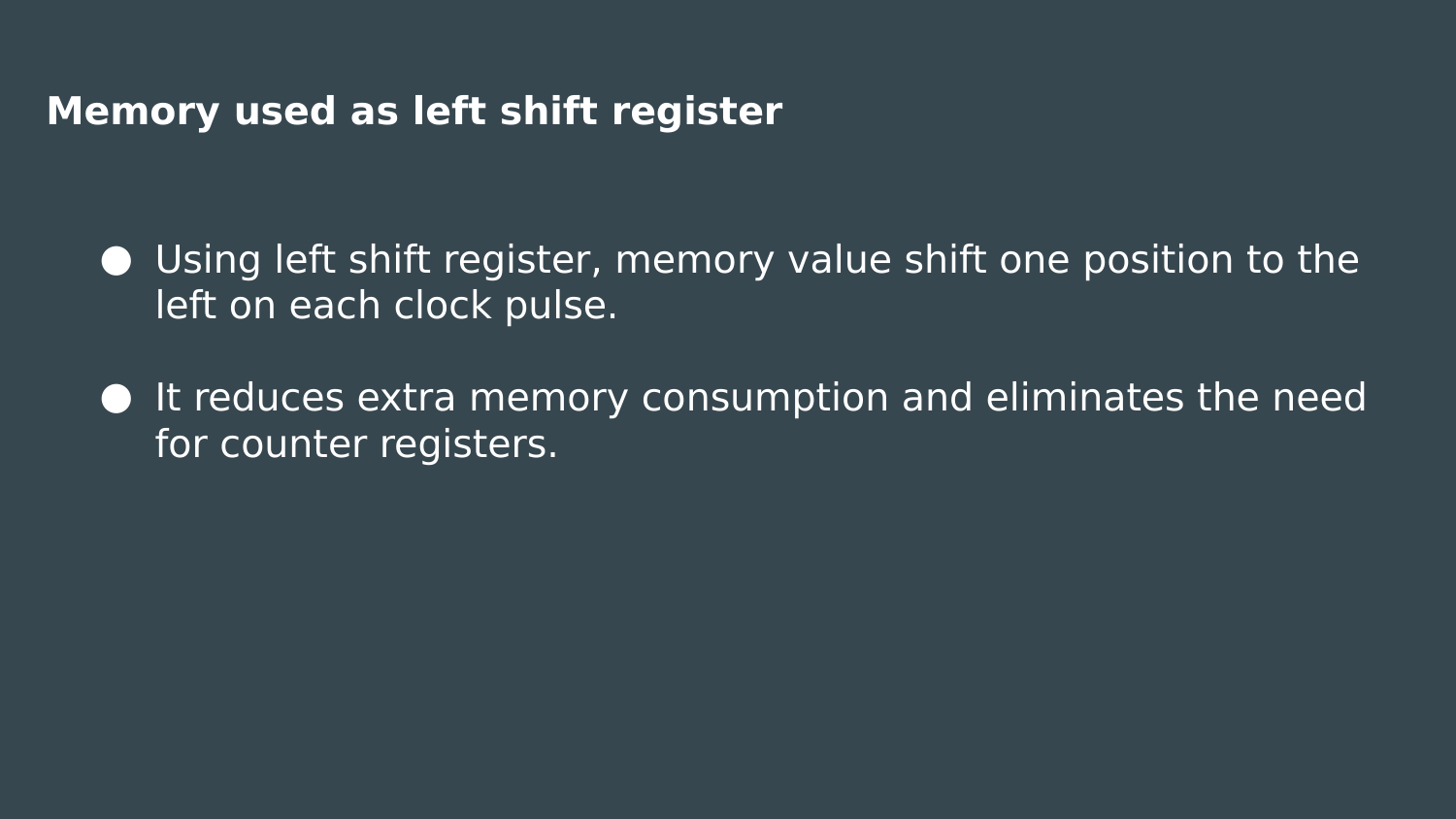

# Memory used as left shift register
Using left shift register, memory value shift one position to the left on each clock pulse.

It reduces extra memory consumption and eliminates the need for counter registers.